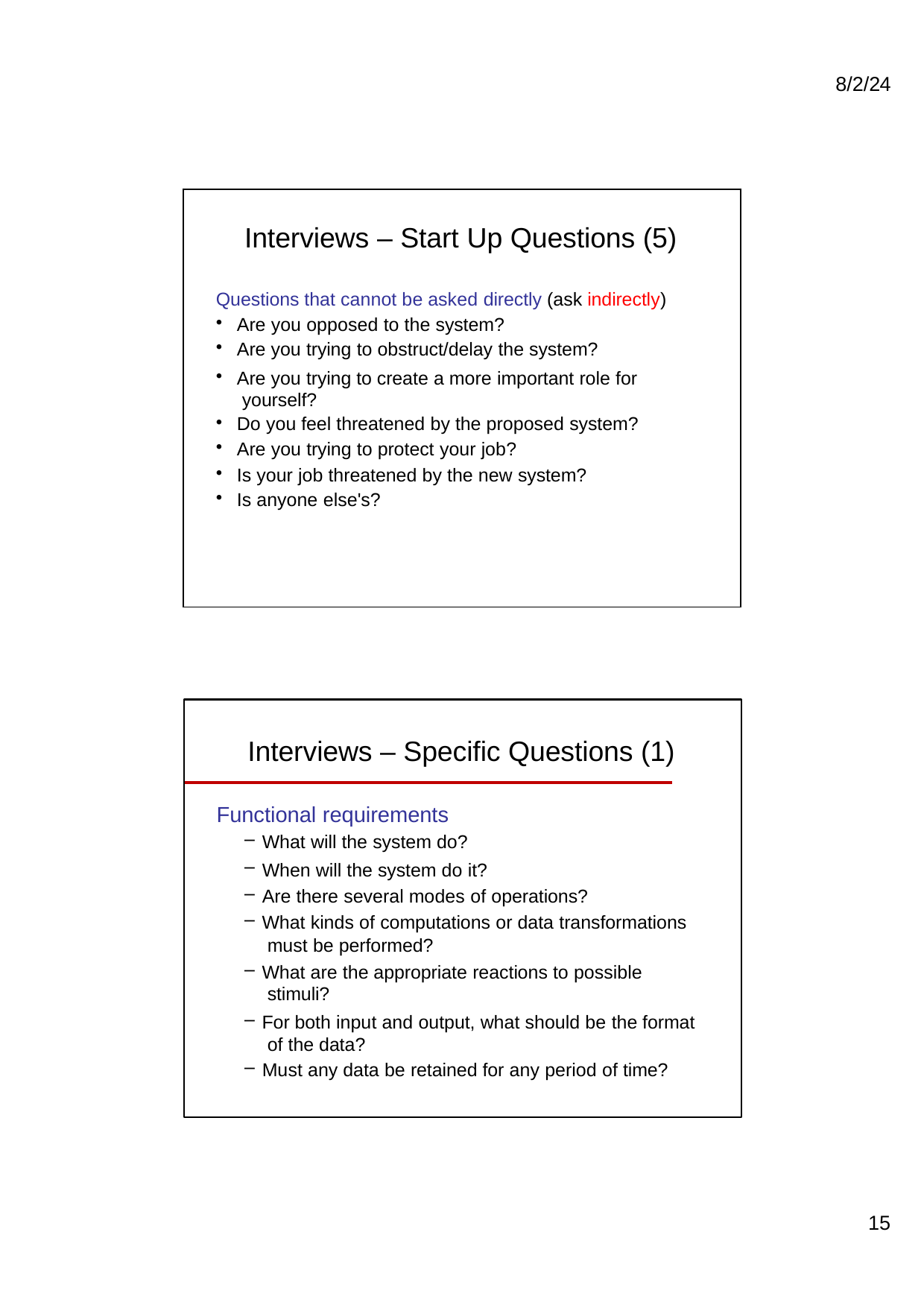

8/2/24
| Interviews – Start Up Questions (5) |  |
| --- | --- |
| Questions that cannot be asked directly (ask indirectly) Are you opposed to the system? Are you trying to obstruct/delay the system? Are you trying to create a more important role for yourself? Do you feel threatened by the proposed system? Are you trying to protect your job? Is your job threatened by the new system? Is anyone else's? |  |

Interviews – Specific Questions (1)

Functional requirements
What will the system do?
When will the system do it?
Are there several modes of operations?
What kinds of computations or data transformations  must be performed?
What are the appropriate reactions to possible  stimuli?
For both input and output, what should be the format  of the data?
Must any data be retained for any period of time?

15